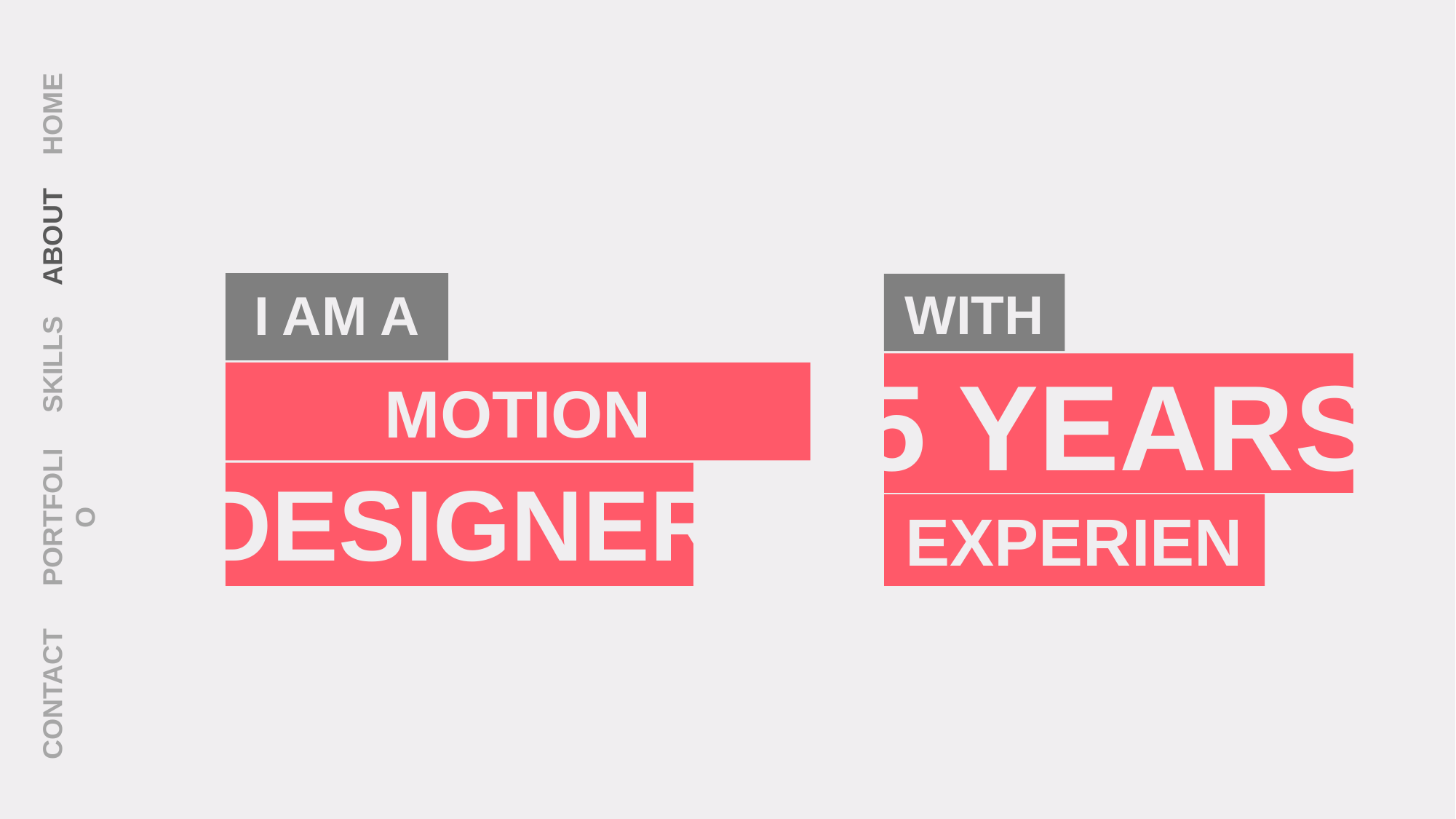

HOME

ABOUT

I AM A

MOTION GRAPHIC
DESIGNER

WITH
5 YEARS

EXPERIENCE

SKILLS
PORTFOLIO
CONTACT